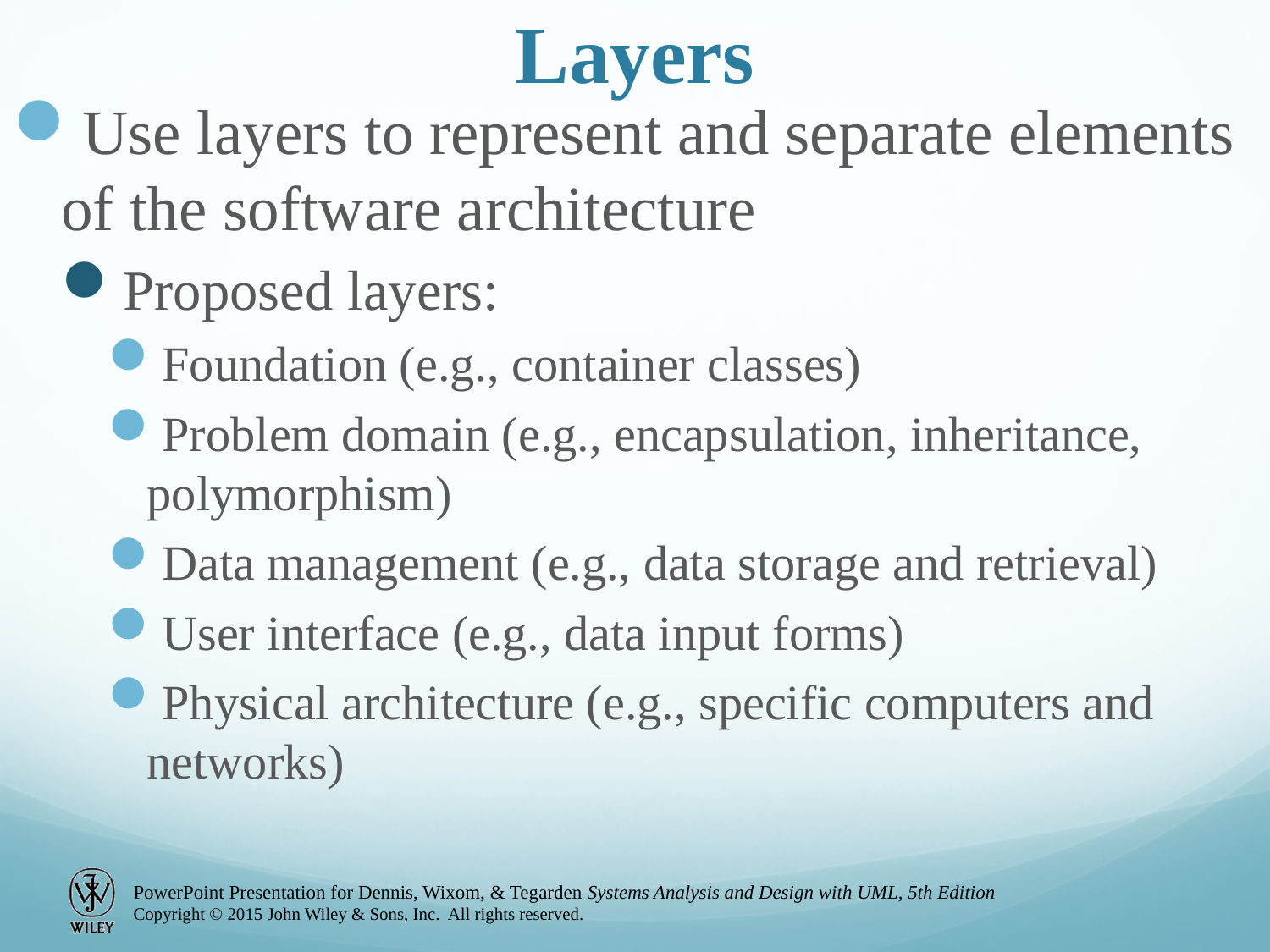

# Layers
Use layers to represent and separate elements of the software architecture
Proposed layers:
Foundation (e.g., container classes)
Problem domain (e.g., encapsulation, inheritance, polymorphism)
Data management (e.g., data storage and retrieval)
User interface (e.g., data input forms)
Physical architecture (e.g., specific computers and networks)